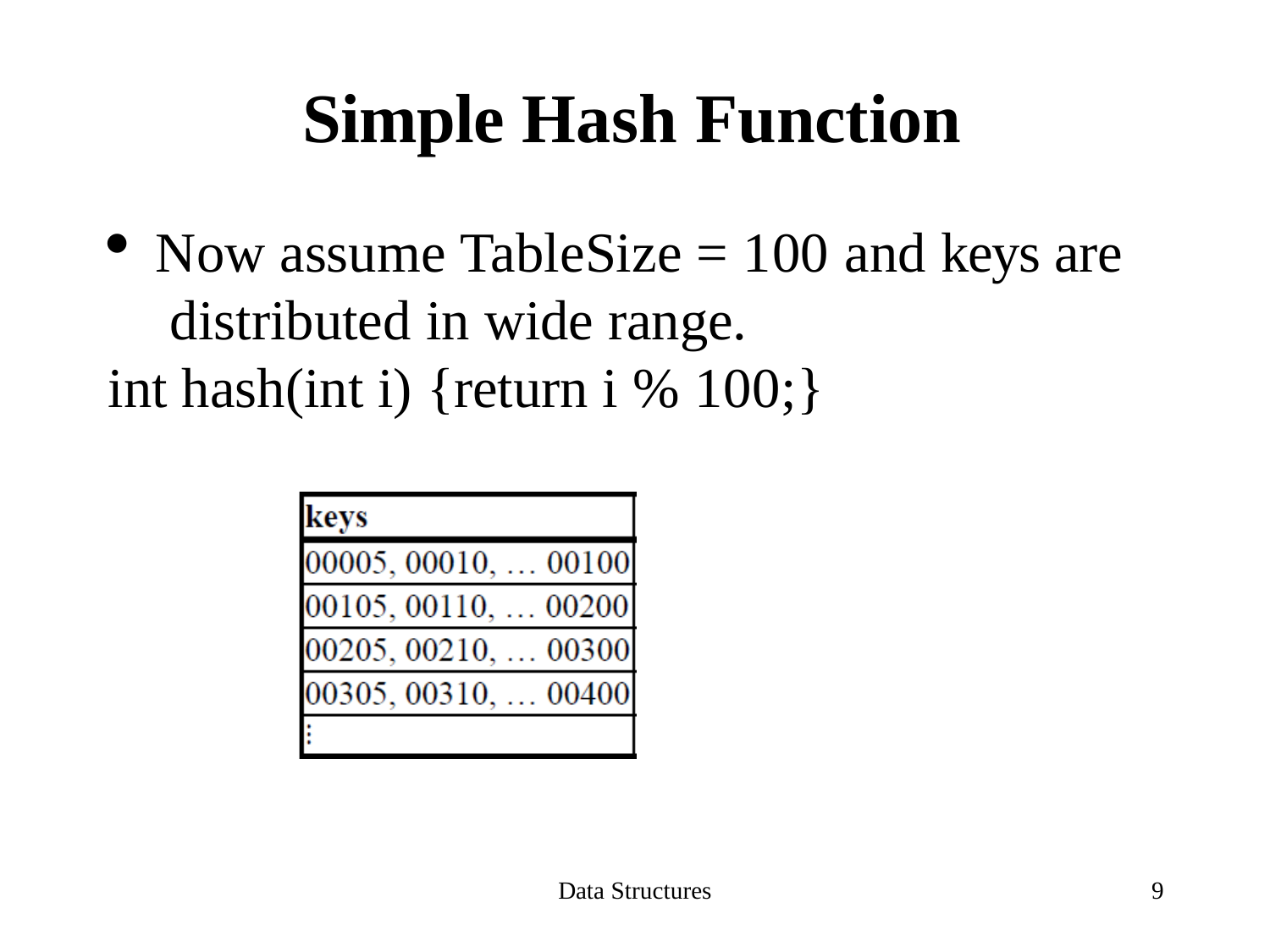

Simple Hash Function
Now assume TableSize = 100 and keys are  distributed in wide range.
int hash(int i) {return i % 100;}

Data Structures
9